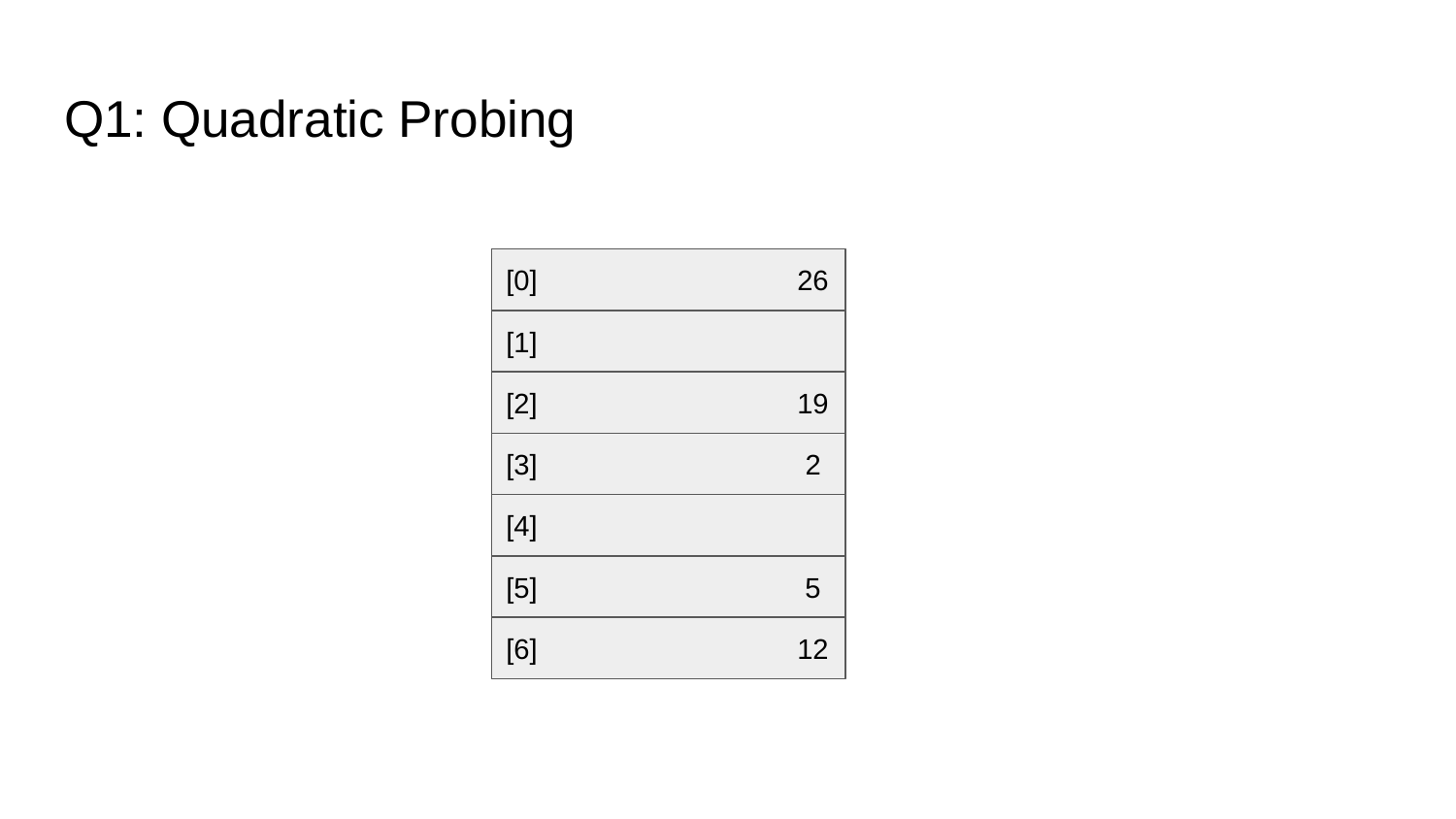

# Q1: Quadratic Probing
[0] 		26
[1]
[2]
[2]		19
[3] 		 2
[4]
[5]		 5
[6]		12